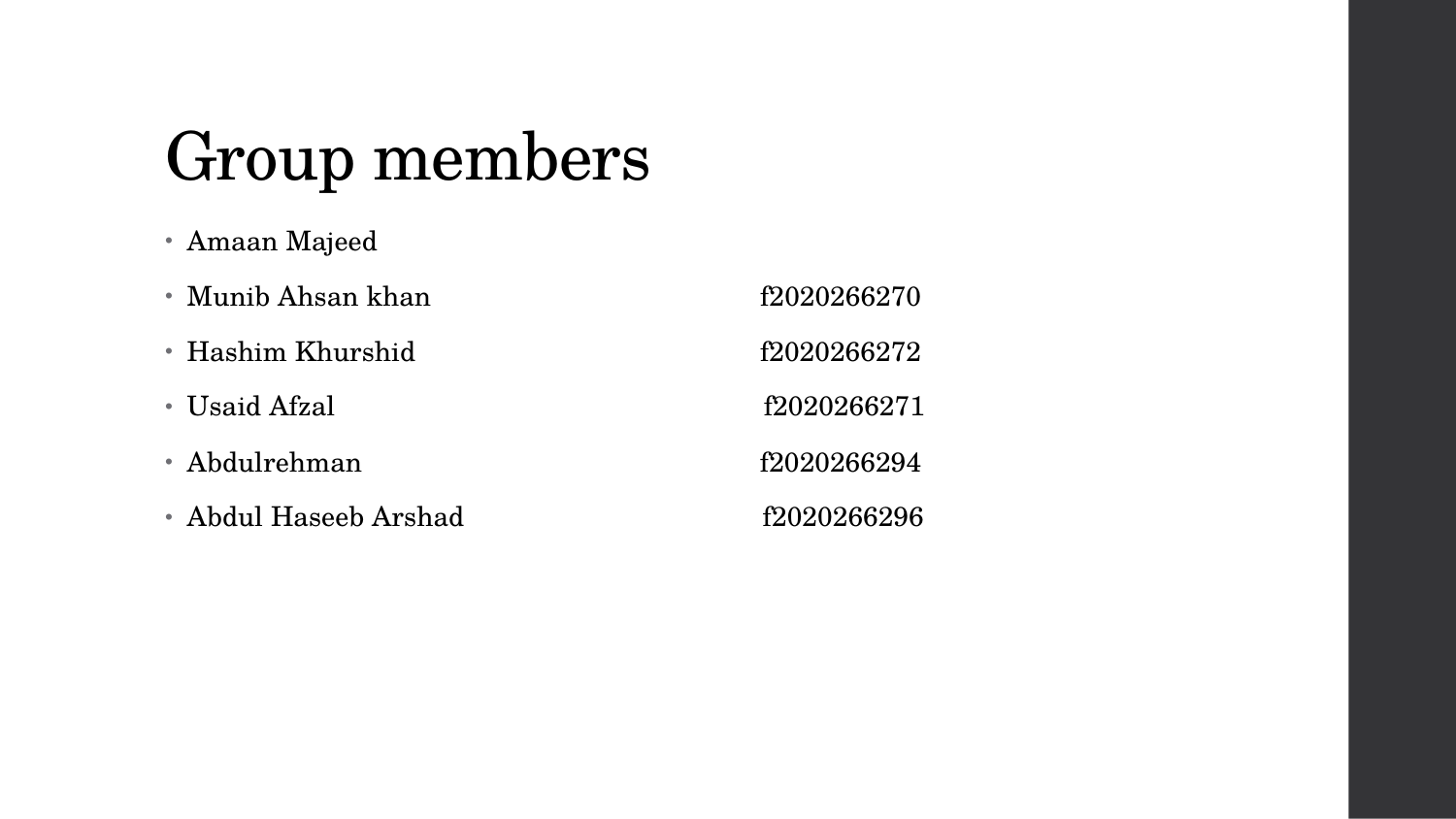

# Group members
Amaan Majeed
Munib Ahsan khan                                           f2020266270
Hashim Khurshid                                             f2020266272
Usaid Afzal                                                        f2020266271
Abdulrehman                                                    f2020266294
Abdul Haseeb Arshad                                       f2020266296